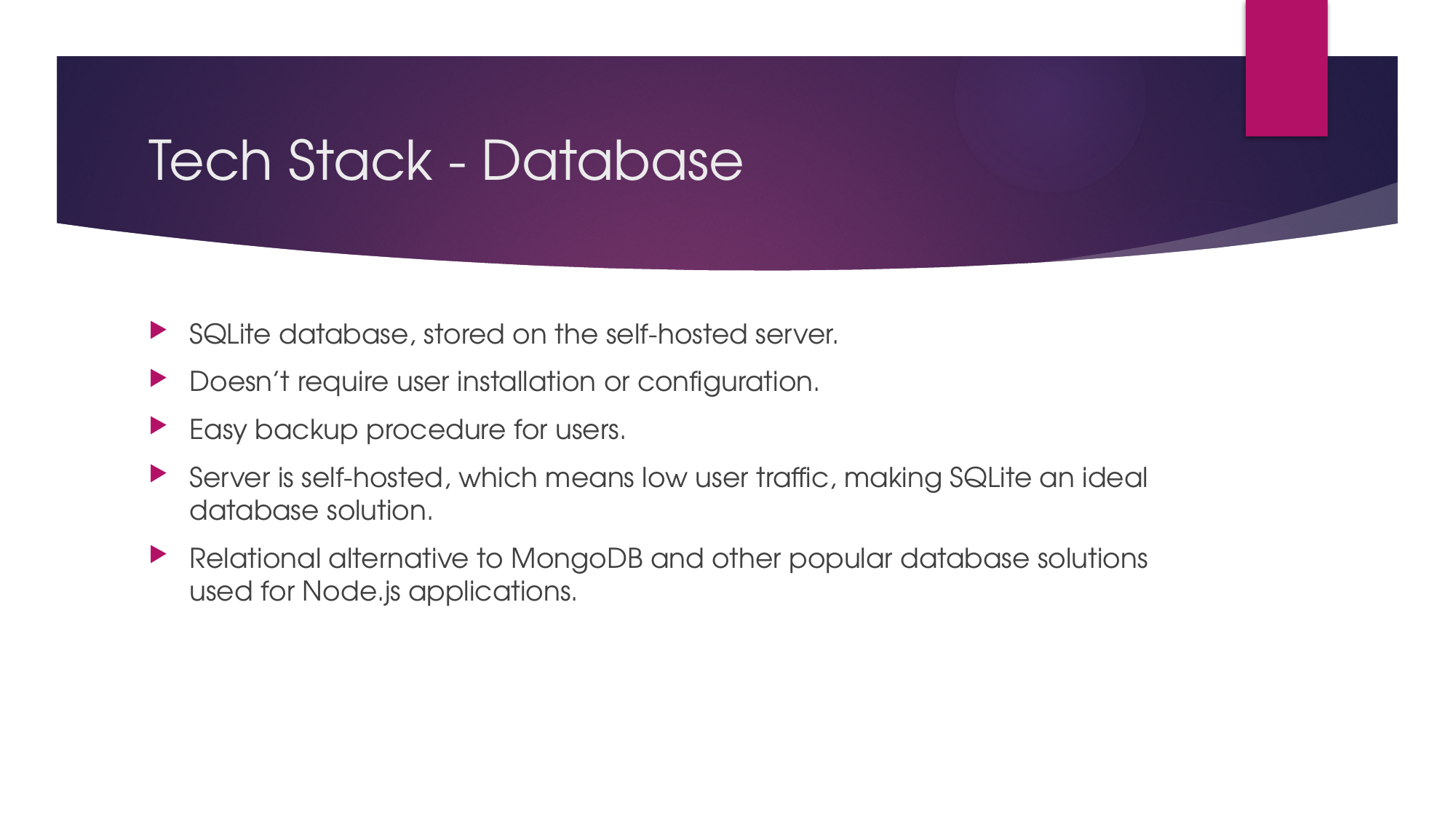

# Tech Stack - Database
SQLite database, stored on the self-hosted server.
Doesn’t require user installation or configuration.
Easy backup procedure for users.
Server is self-hosted, which means low user traffic, making SQLite an ideal database solution.
Relational alternative to MongoDB and other popular database solutions used for Node.js applications.